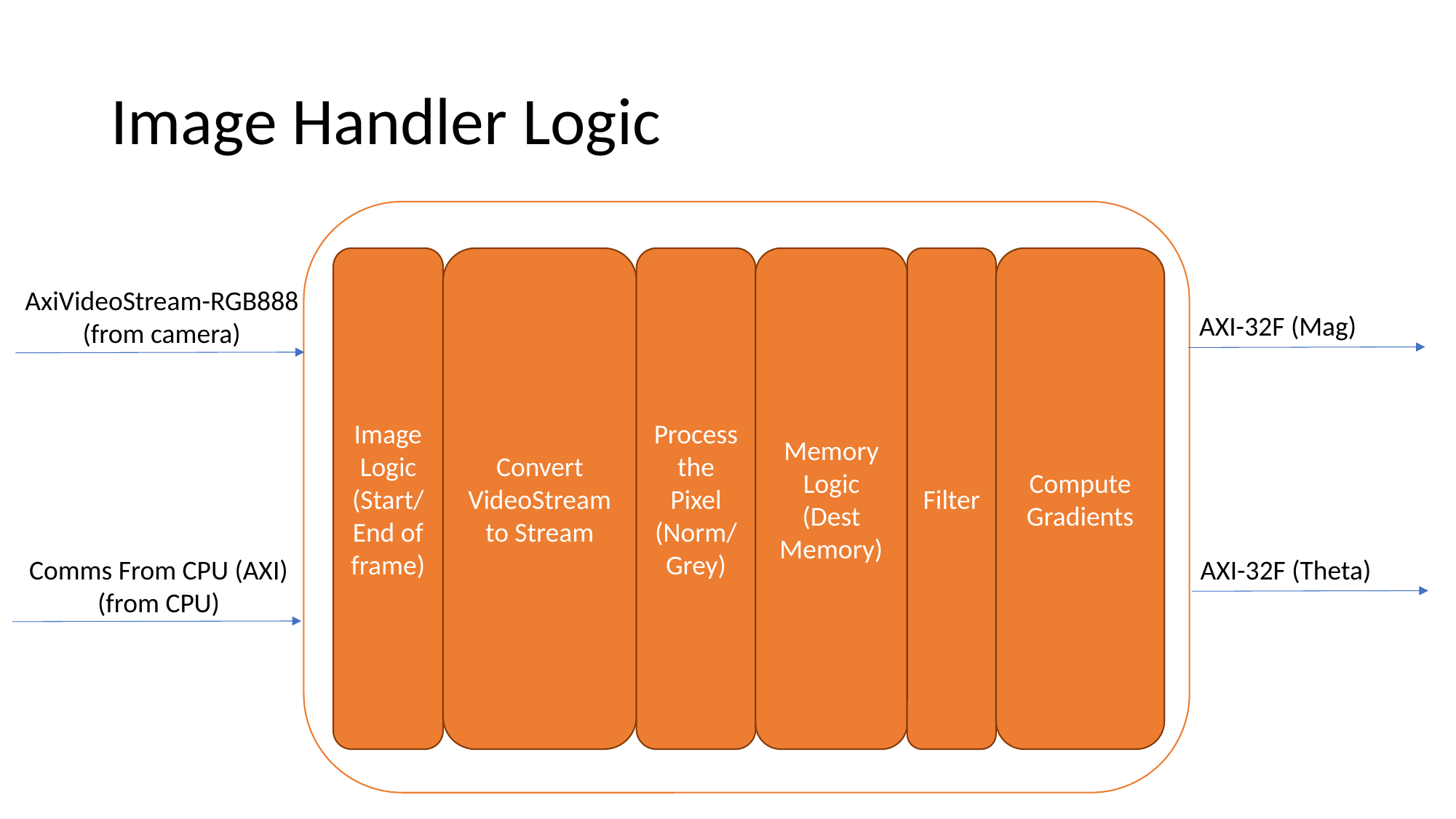

# Image Handler Logic

Compute Gradients
Process the Pixel (Norm/Grey)
Filter
Memory Logic (Dest Memory)
Convert VideoStream to Stream
Image Logic (Start/End of frame)
AxiVideoStream-RGB888
(from camera)
AXI-32F (Mag)
AXI-32F (Theta)
Comms From CPU (AXI)
(from CPU)